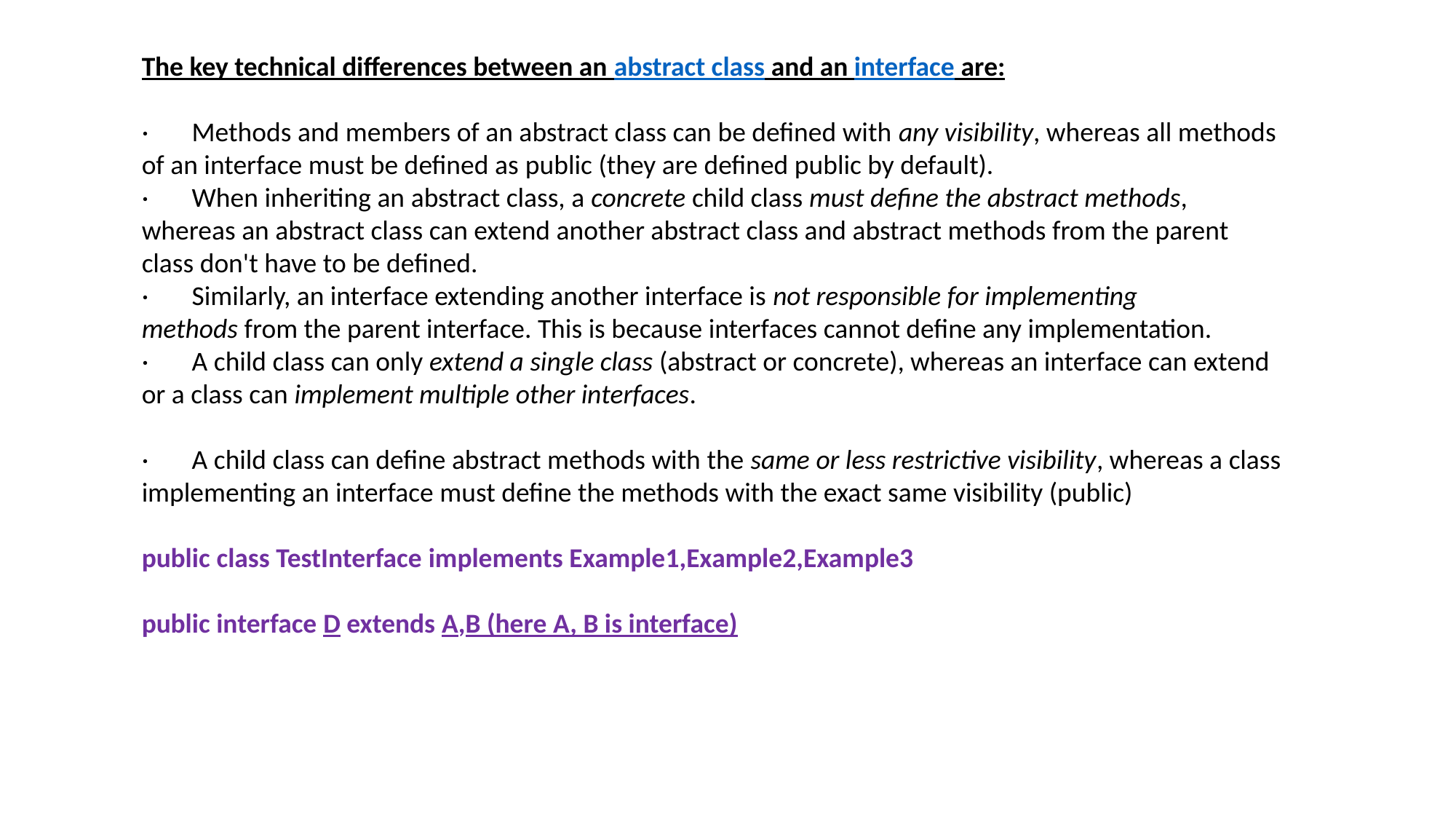

The key technical differences between an abstract class and an interface are:

·       Methods and members of an abstract class can be defined with any visibility, whereas all methods of an interface must be defined as public (they are defined public by default).
·       When inheriting an abstract class, a concrete child class must define the abstract methods, whereas an abstract class can extend another abstract class and abstract methods from the parent class don't have to be defined.
·       Similarly, an interface extending another interface is not responsible for implementing methods from the parent interface. This is because interfaces cannot define any implementation.
·       A child class can only extend a single class (abstract or concrete), whereas an interface can extend or a class can implement multiple other interfaces.
·       A child class can define abstract methods with the same or less restrictive visibility, whereas a class implementing an interface must define the methods with the exact same visibility (public)

public class TestInterface implements Example1,Example2,Example3

public interface D extends A,B (here A, B is interface)